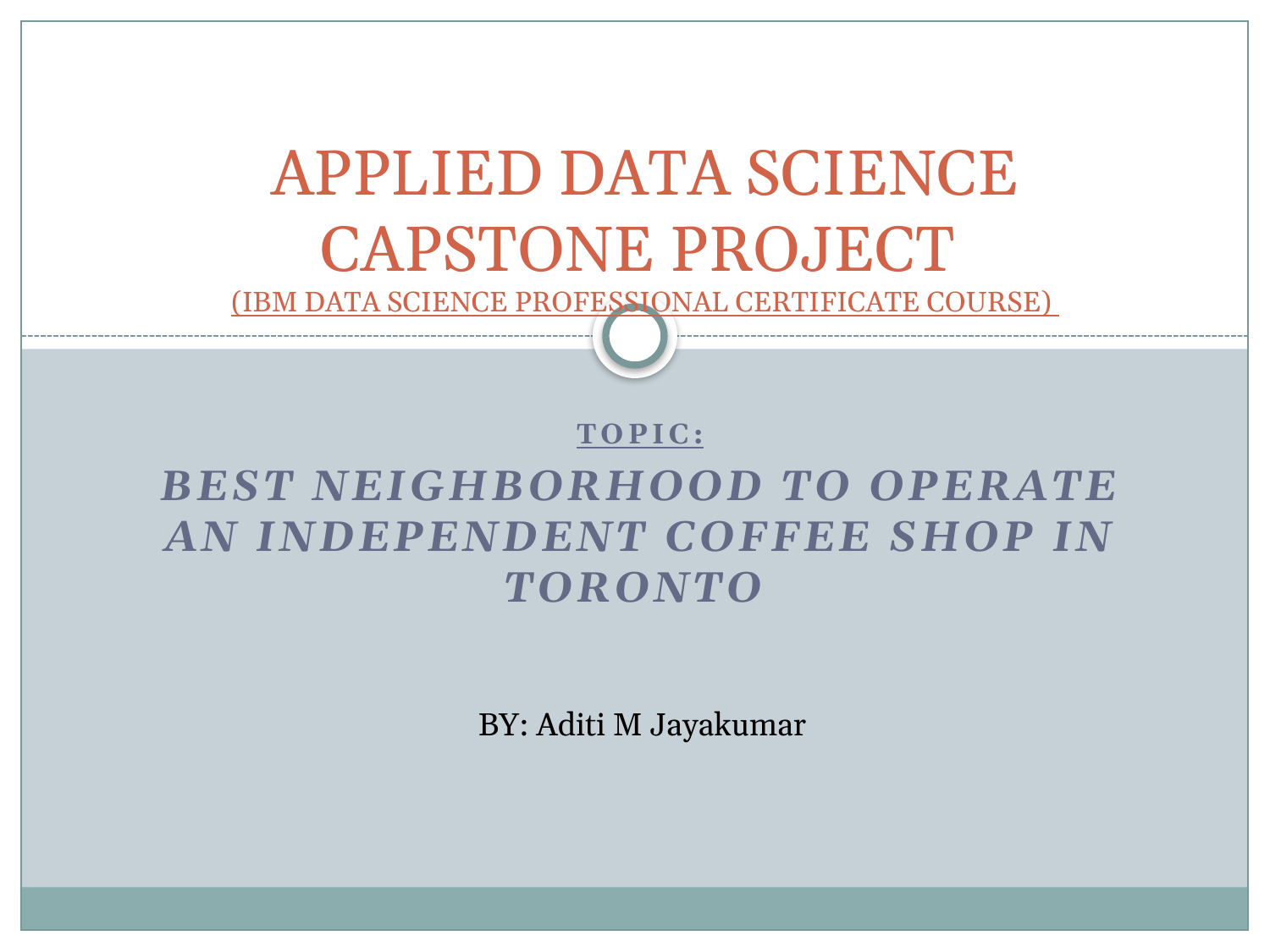

# Applied Data Science Capstone Project (IBM Data Science Professional Certificate Course)

Topic:
Best neighborhood to operate an independent coffee shop in Toronto

BY: Aditi M Jayakumar